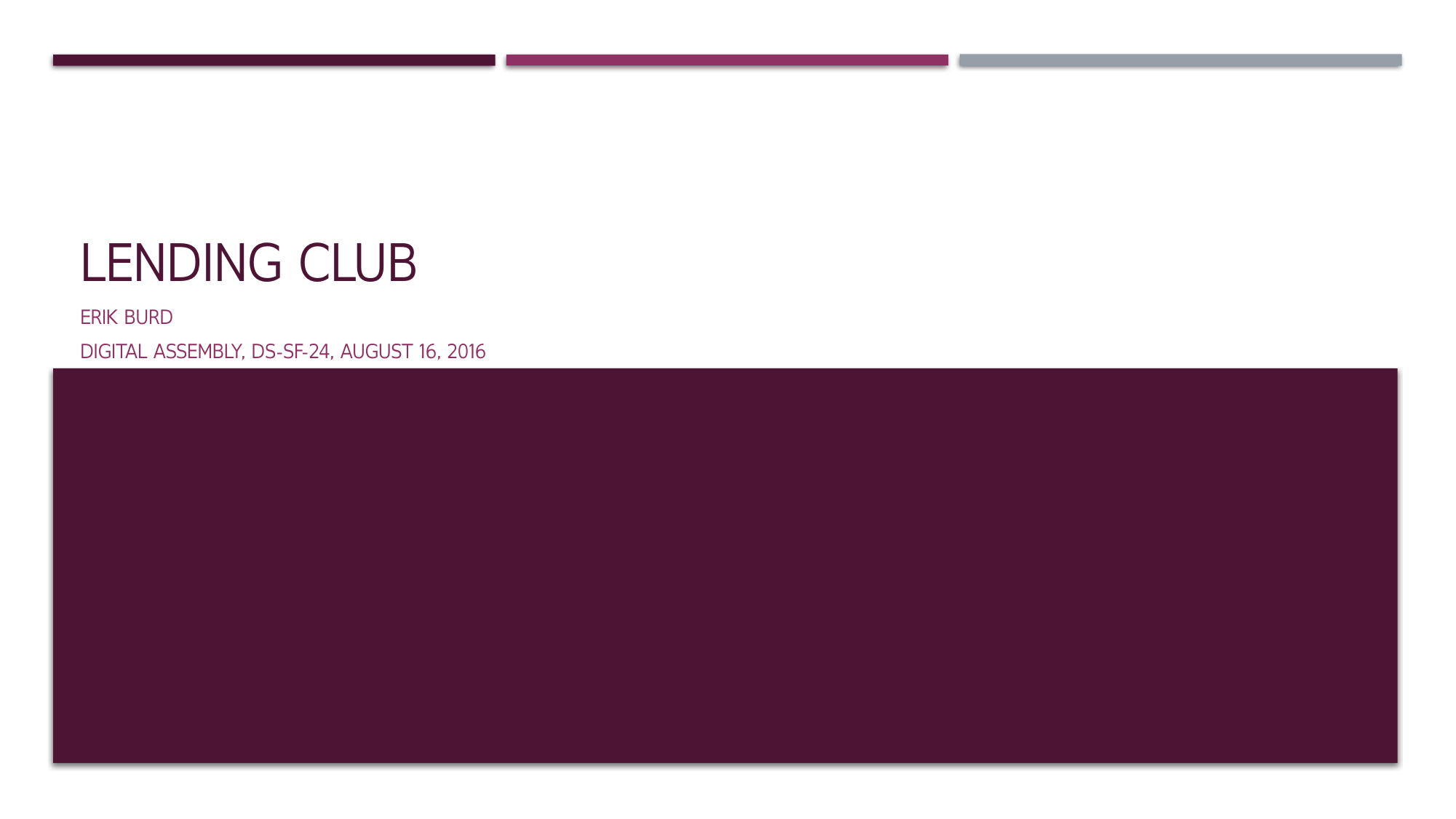

# Lending Club
Erik Burd
Digital Assembly, DS-SF-24, August 16, 2016